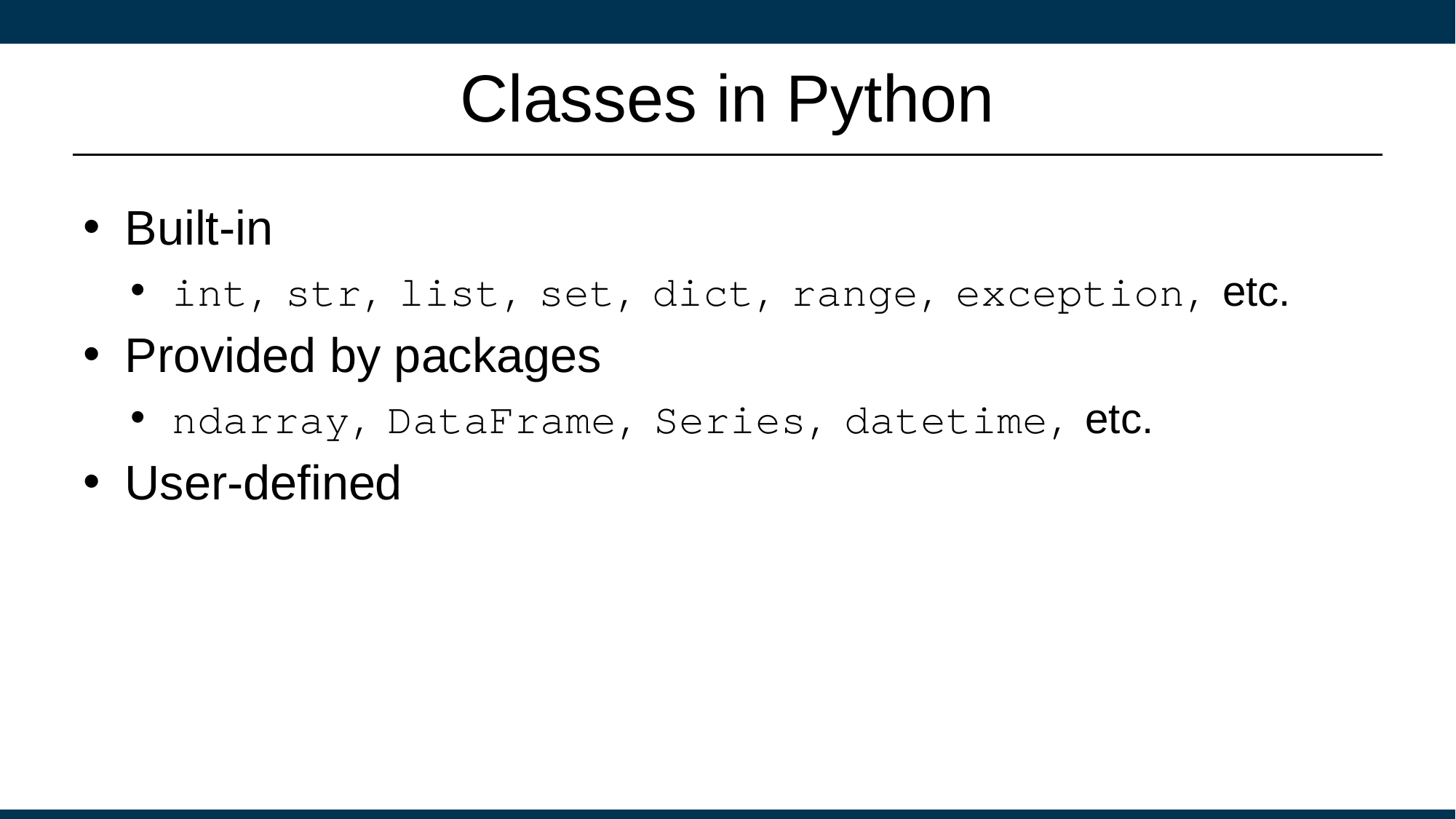

# Classes in Python
Built-in
int, str, list, set, dict, range, exception, etc.
Provided by packages
ndarray, DataFrame, Series, datetime, etc.
User-defined